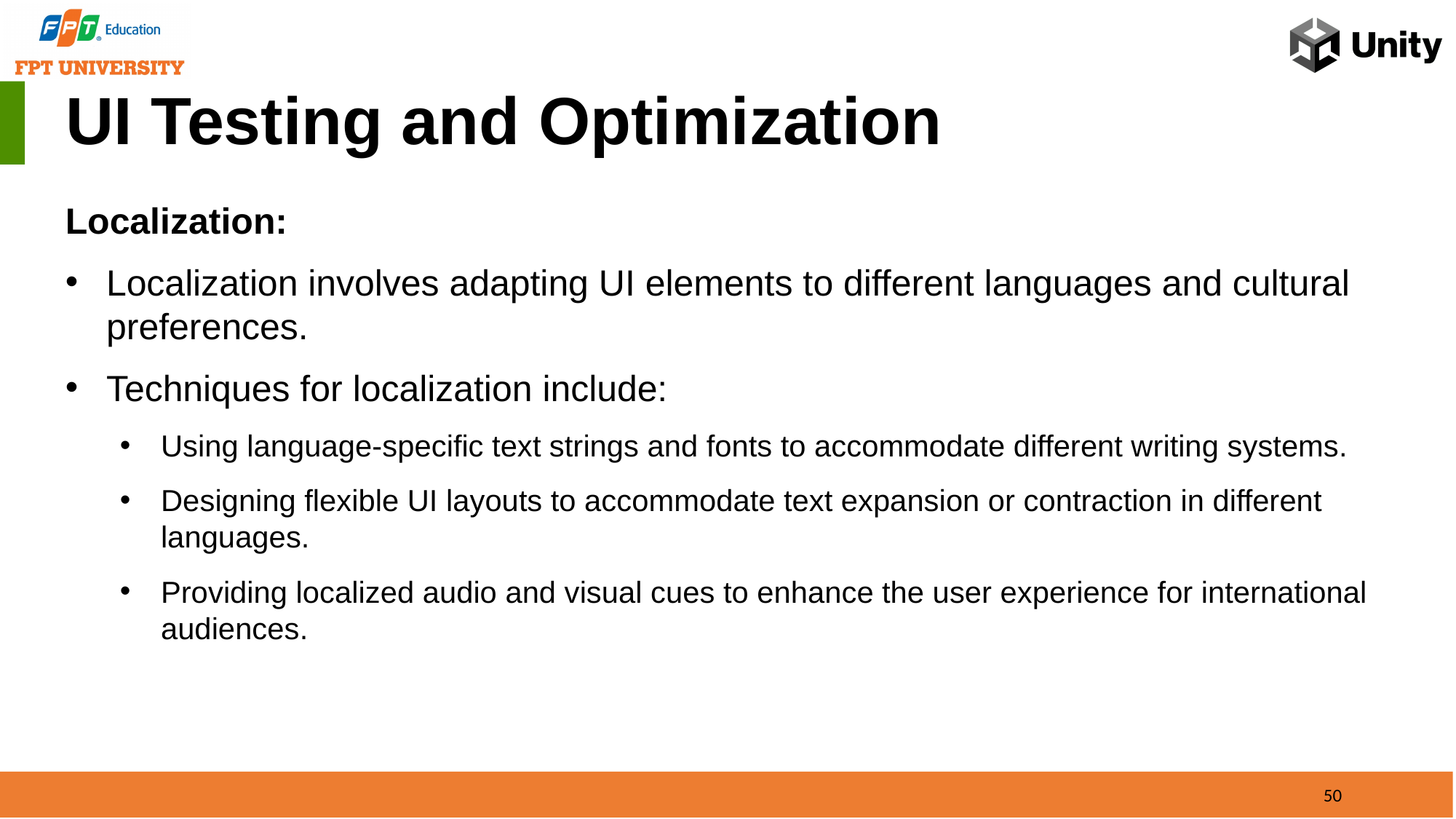

UI Testing and Optimization

Localization:
Localization involves adapting UI elements to different languages and cultural preferences.
Techniques for localization include:
Using language-specific text strings and fonts to accommodate different writing systems.
Designing flexible UI layouts to accommodate text expansion or contraction in different languages.
Providing localized audio and visual cues to enhance the user experience for international audiences.
50